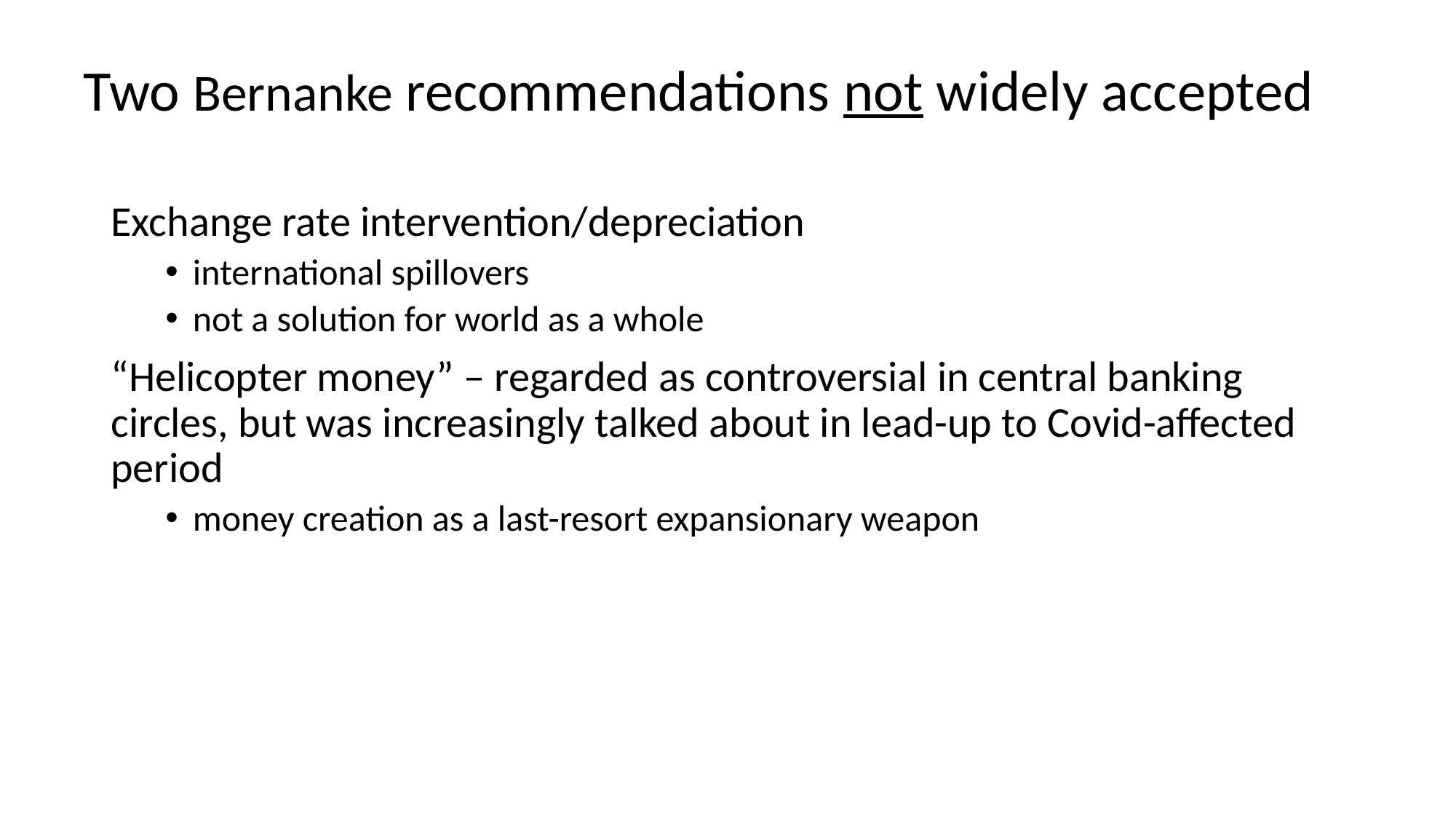

# Two Bernanke recommendations not widely accepted
Exchange rate intervention/depreciation
international spillovers
not a solution for world as a whole
“Helicopter money” – regarded as controversial in central banking circles, but was increasingly talked about in lead-up to Covid-affected period
money creation as a last-resort expansionary weapon